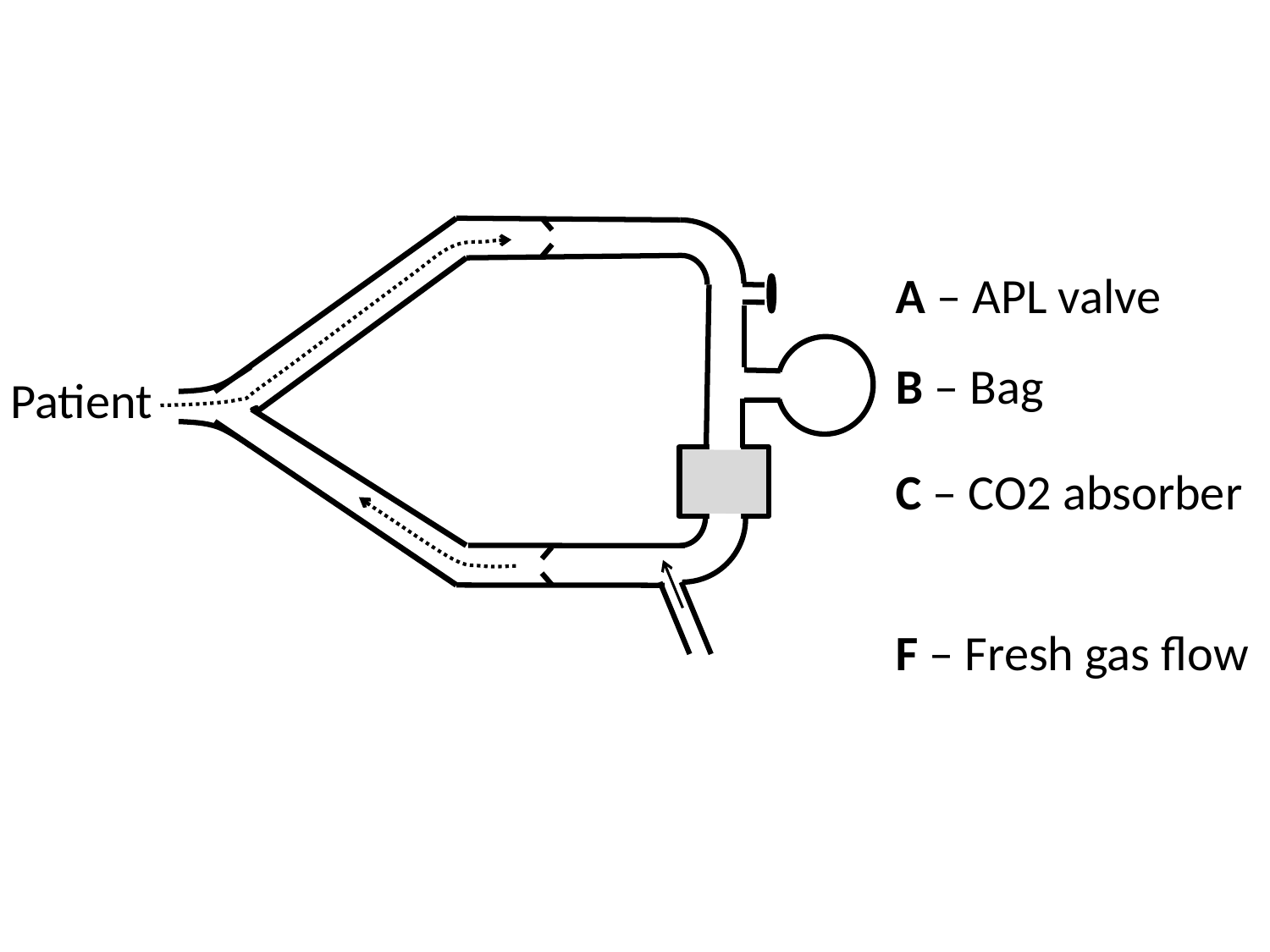

A – APL valve

B – Bag
Patient

C – CO2 absorber

F – Fresh gas flow